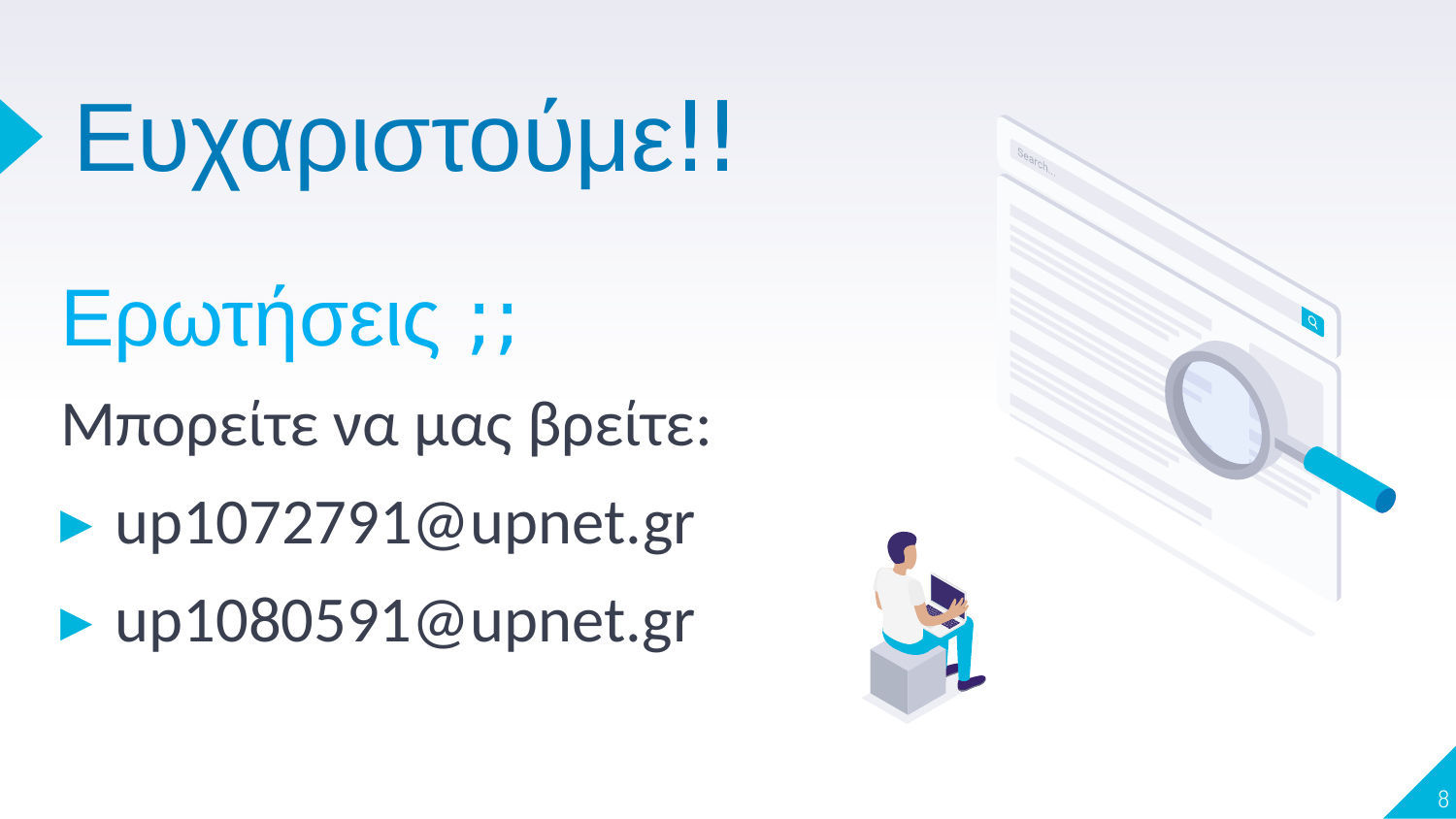

# Ευχαριστούμε!!

Ερωτήσεις ;;
Μπορείτε να μας βρείτε:
up1072791@upnet.gr
up1080591@upnet.gr
8